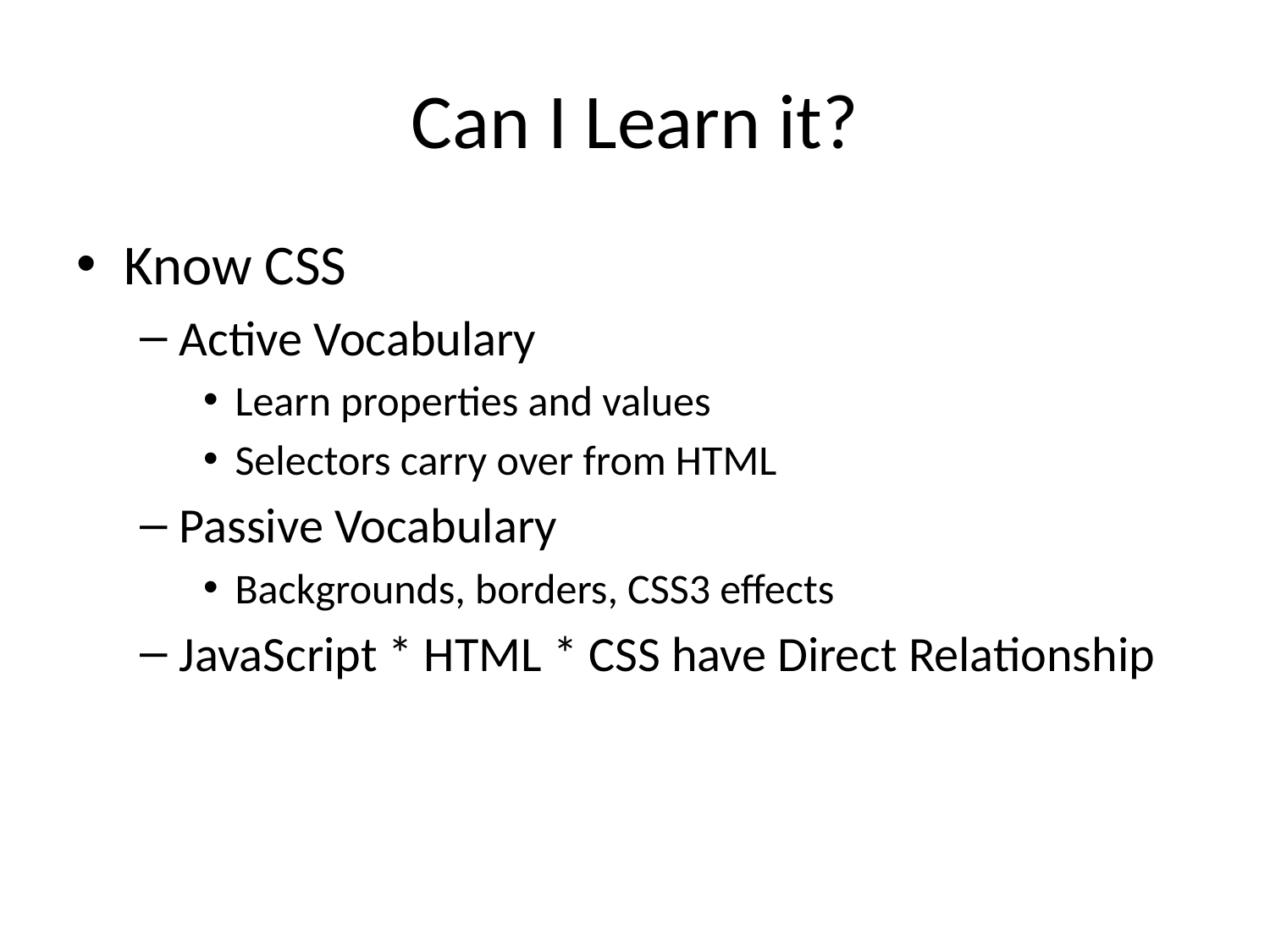

# Can I Learn it?
Know CSS
Active Vocabulary
Learn properties and values
Selectors carry over from HTML
Passive Vocabulary
Backgrounds, borders, CSS3 effects
JavaScript * HTML * CSS have Direct Relationship